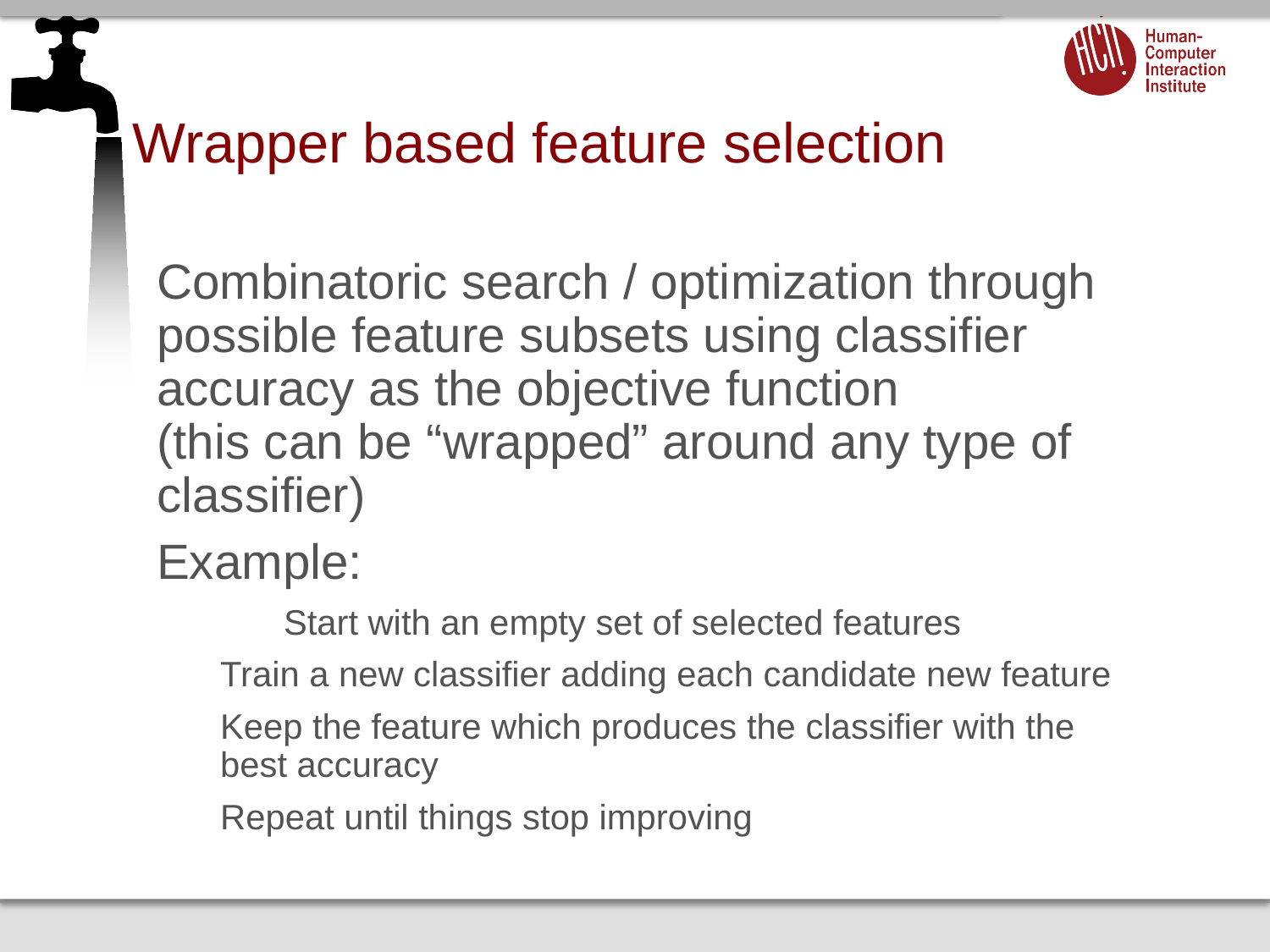

# Wrapper based feature selection
Combinatoric search / optimization through possible feature subsets using classifier accuracy as the objective function
(this can be “wrapped” around any type of classifier)
Example:
	Start with an empty set of selected features
Train a new classifier adding each candidate new feature
Keep the feature which produces the classifier with the best accuracy
Repeat until things stop improving